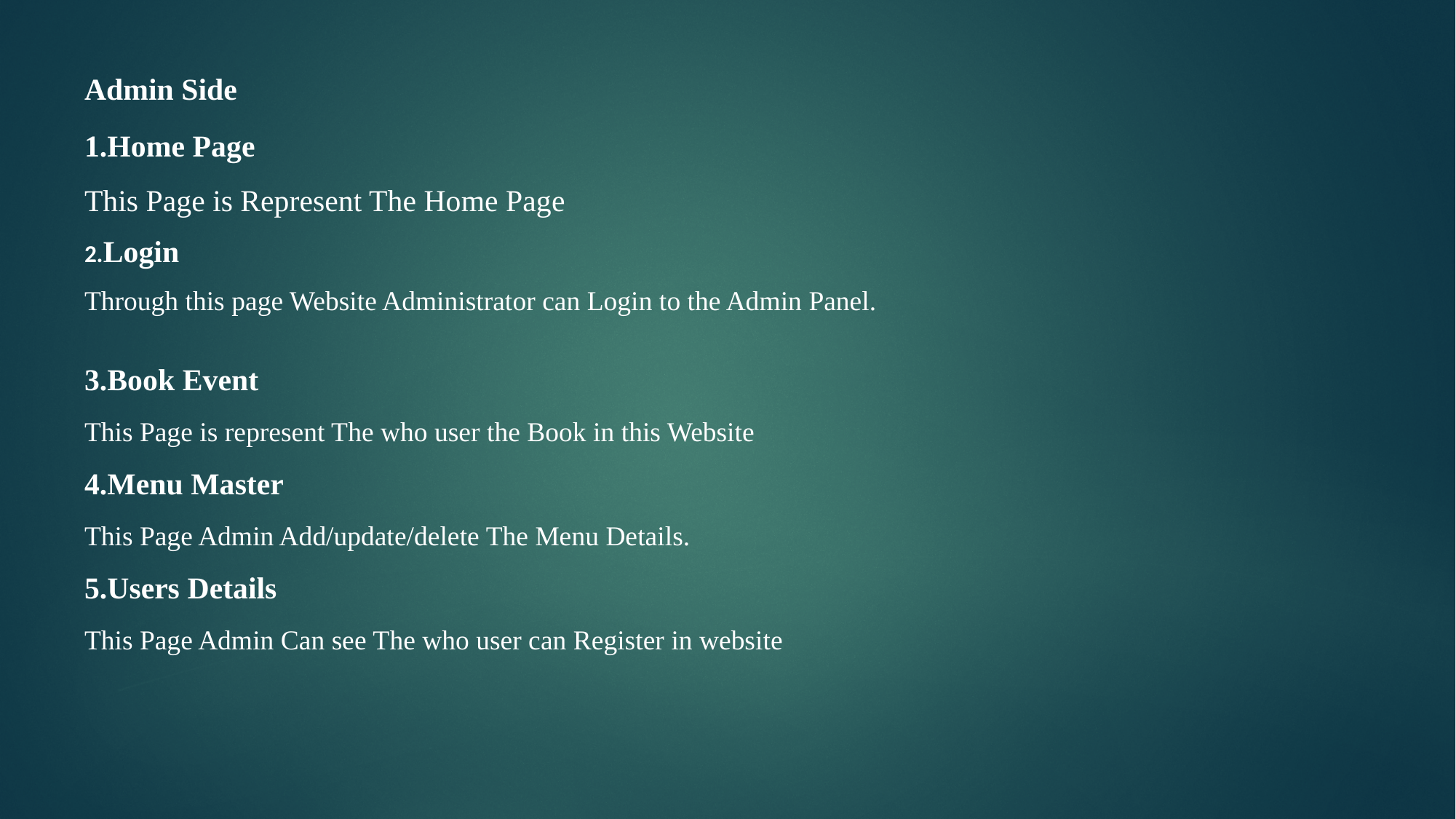

Admin Side
1.Home Page
This Page is Represent The Home Page
2.Login
Through this page Website Administrator can Login to the Admin Panel.

3.Book Event
This Page is represent The who user the Book in this Website
4.Menu Master
This Page Admin Add/update/delete The Menu Details.
5.Users Details
This Page Admin Can see The who user can Register in website